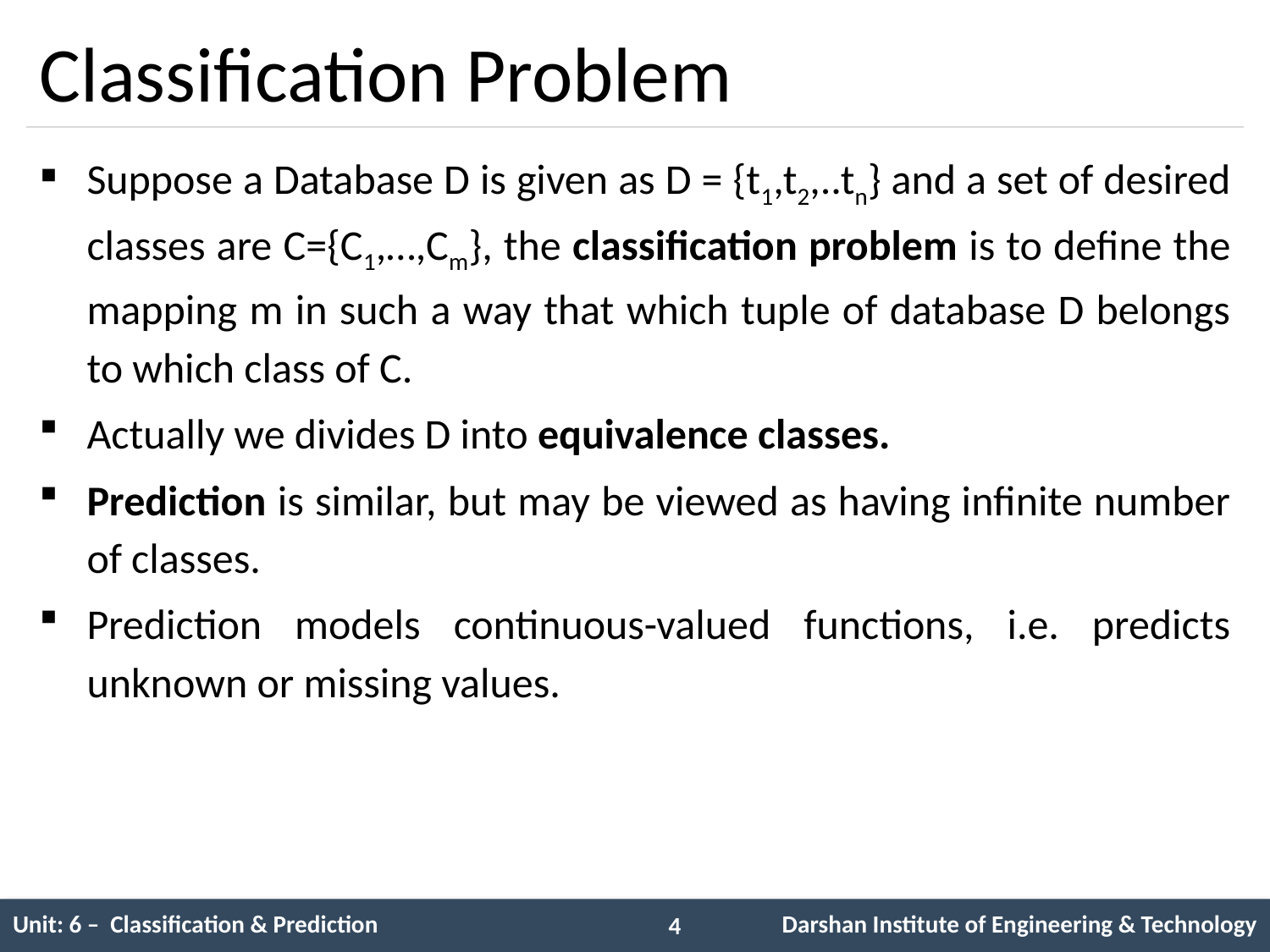

# Classification Problem
Suppose a Database D is given as D = {t1,t2,..tn} and a set of desired classes are C={C1,…,Cm}, the classification problem is to define the mapping m in such a way that which tuple of database D belongs to which class of C.
Actually we divides D into equivalence classes.
Prediction is similar, but may be viewed as having infinite number of classes.
Prediction models continuous-valued functions, i.e. predicts unknown or missing values.